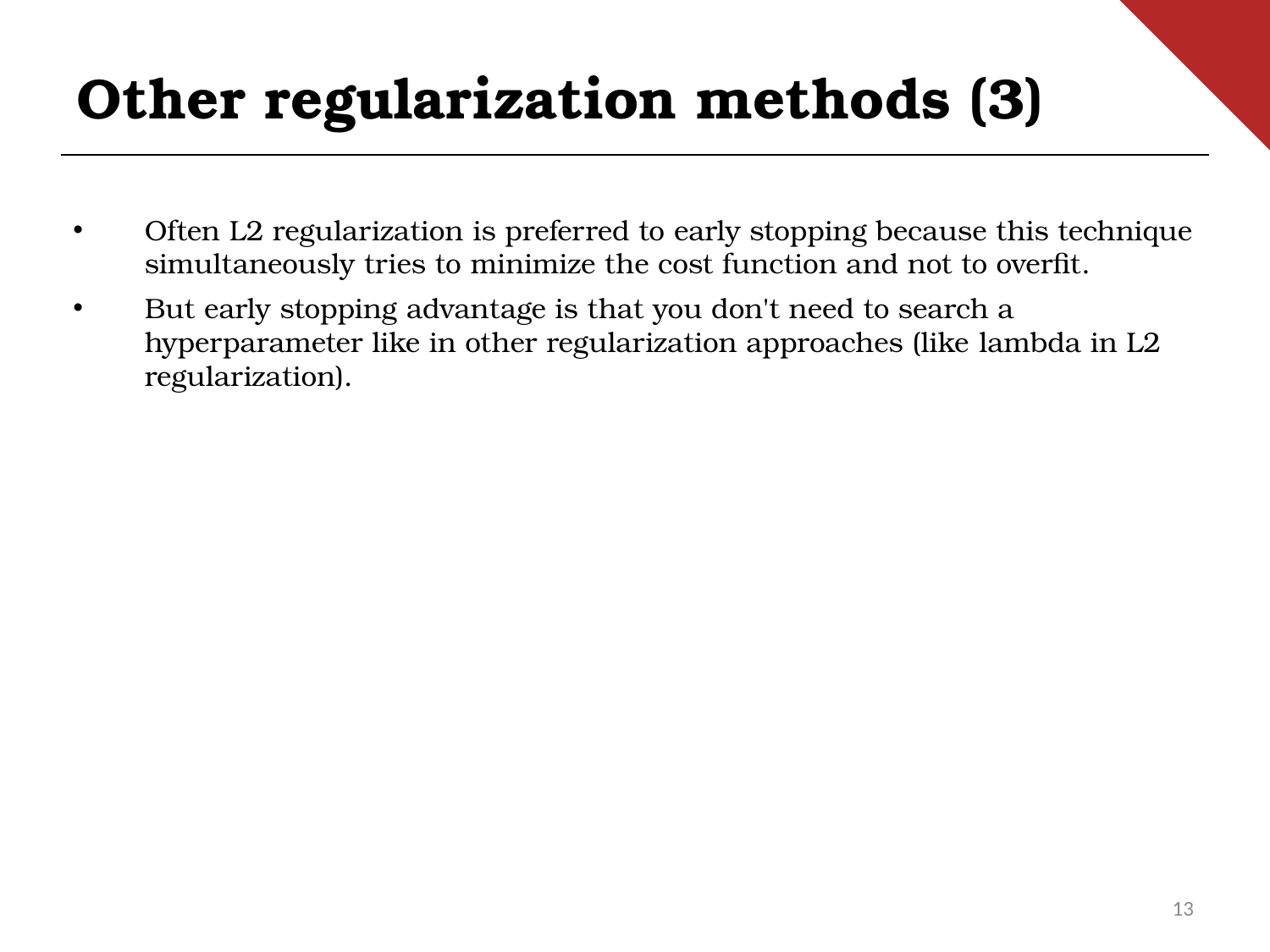

Other regularization methods (3)
Often L2 regularization is preferred to early stopping because this technique simultaneously tries to minimize the cost function and not to overfit.
But early stopping advantage is that you don't need to search a hyperparameter like in other regularization approaches (like lambda in L2 regularization).
13